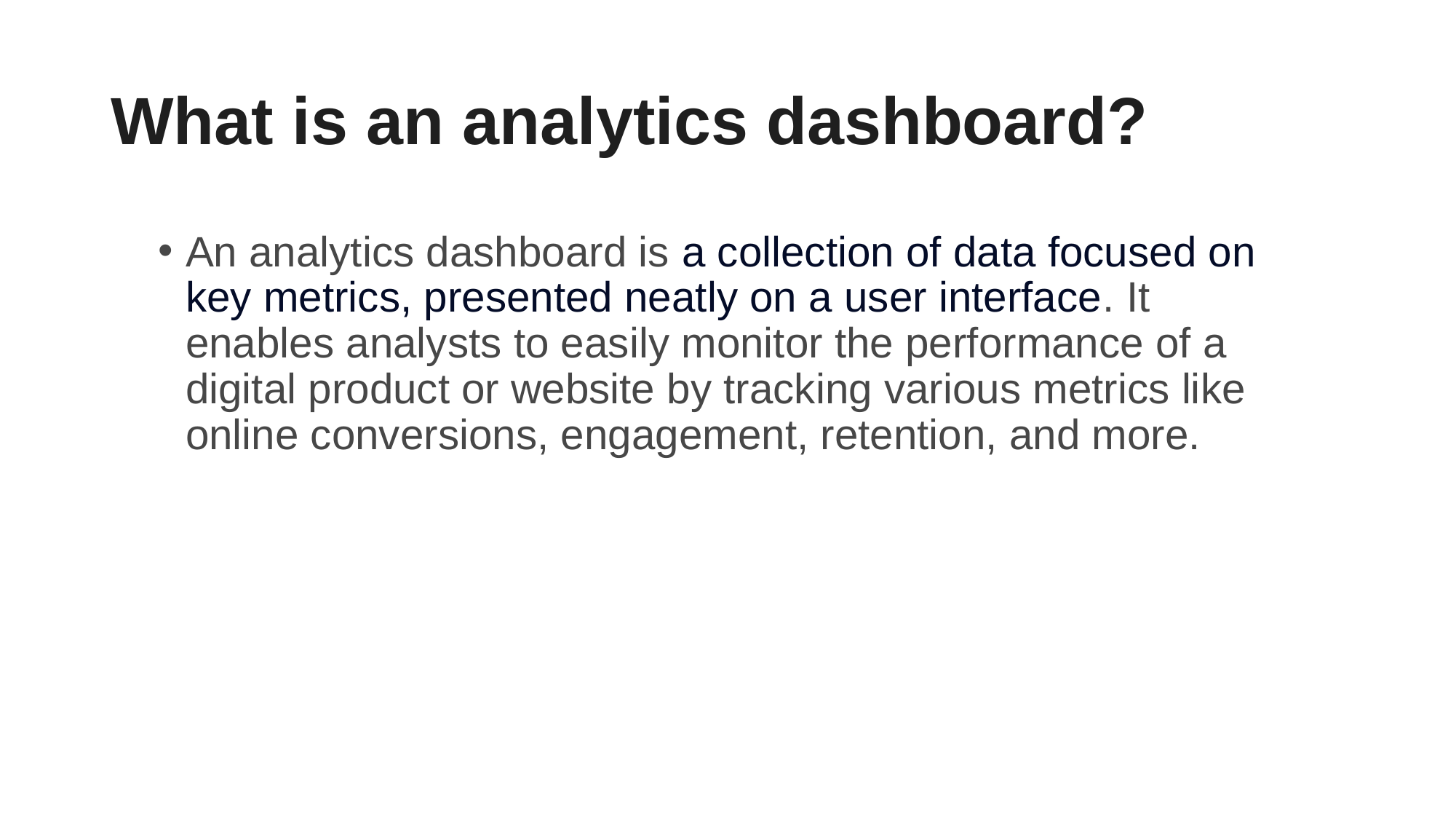

# What is an analytics dashboard?
An analytics dashboard is a collection of data focused on key metrics, presented neatly on a user interface. It enables analysts to easily monitor the performance of a digital product or website by tracking various metrics like online conversions, engagement, retention, and more.